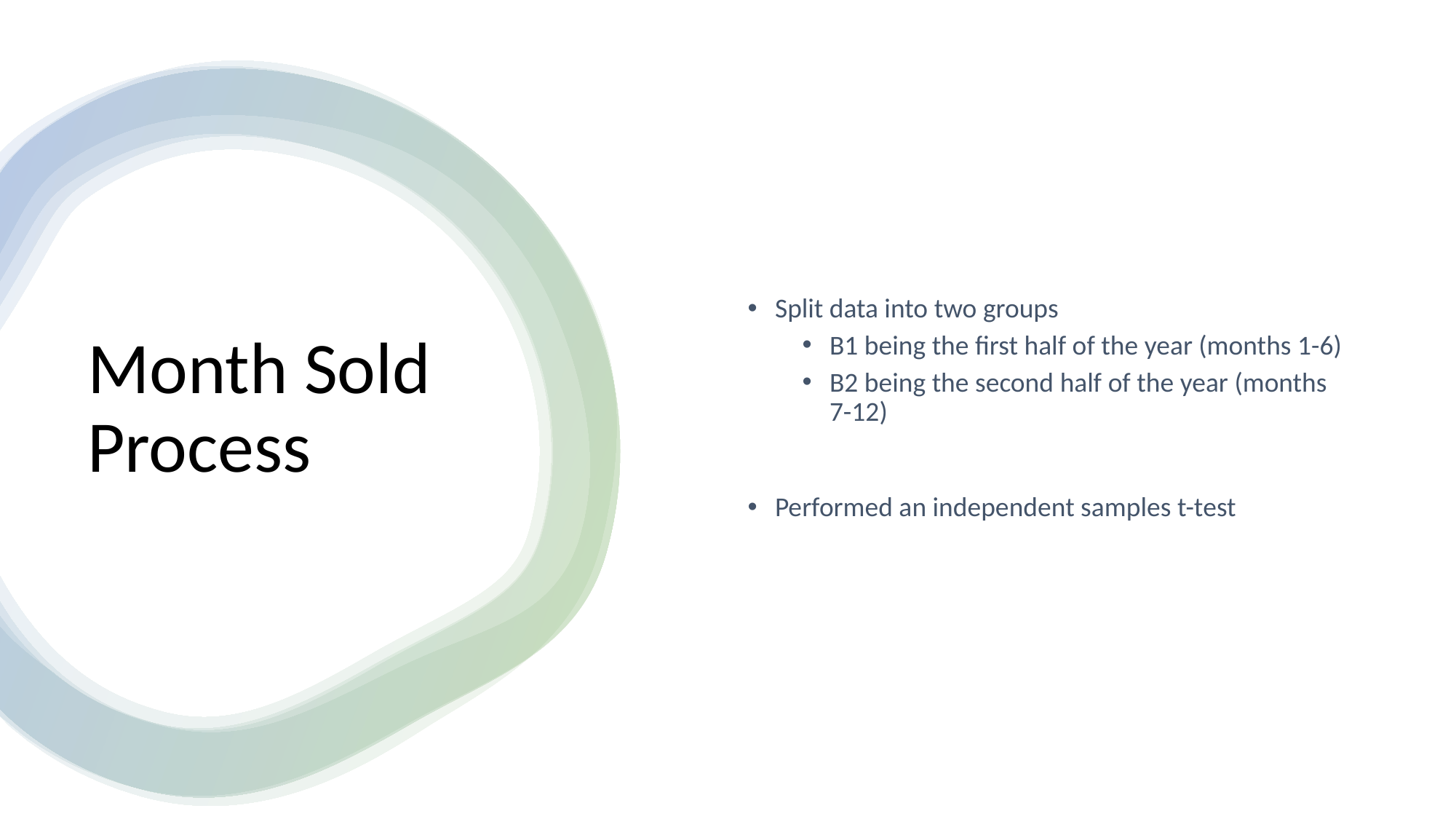

Split data into two groups
B1 being the first half of the year (months 1-6)
B2 being the second half of the year (months 7-12)

Performed an independent samples t-test
# Month Sold Process